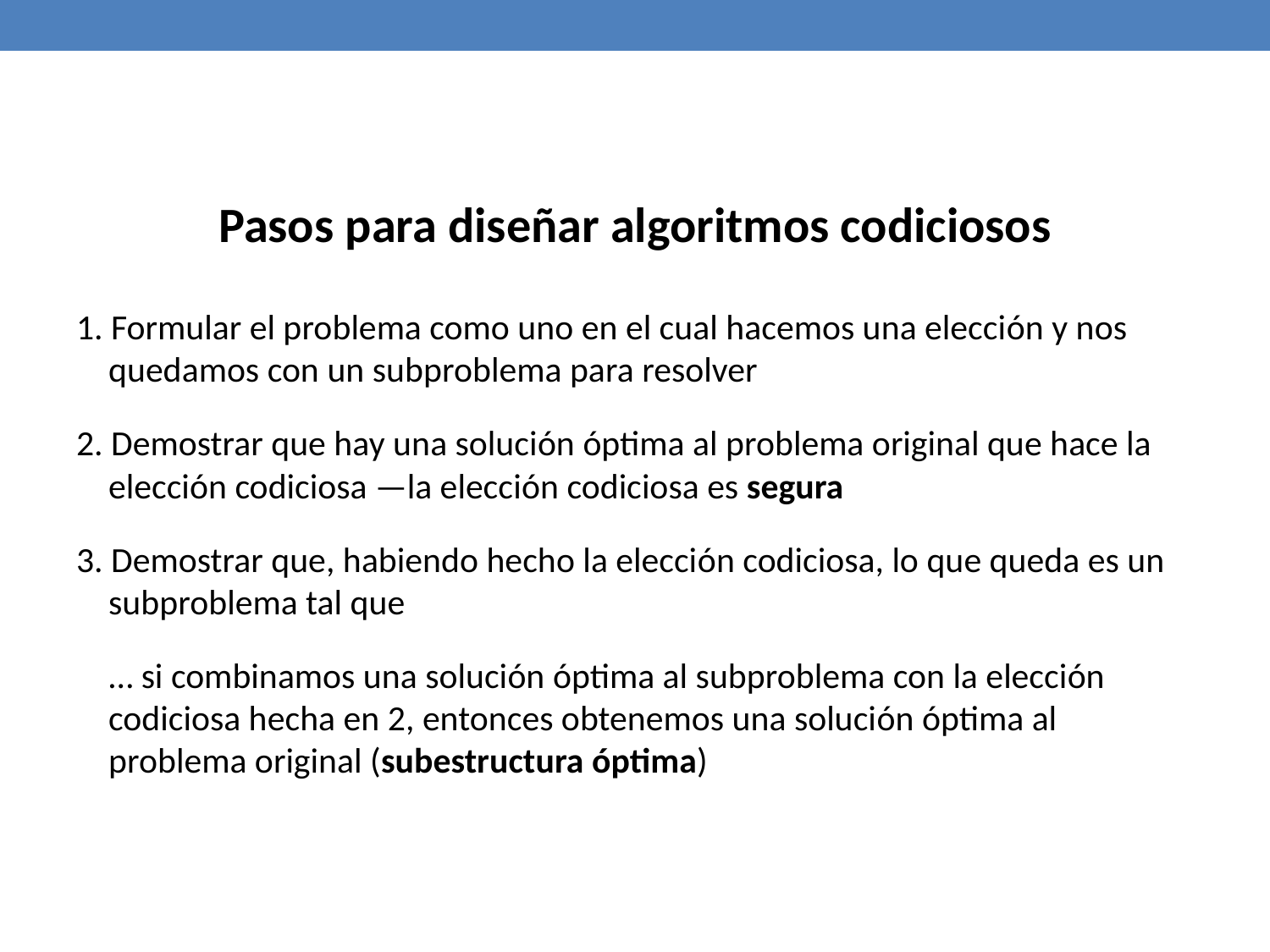

Pasos para diseñar algoritmos codiciosos
1. Formular el problema como uno en el cual hacemos una elección y nos quedamos con un subproblema para resolver
2. Demostrar que hay una solución óptima al problema original que hace la elección codiciosa —la elección codiciosa es segura
3. Demostrar que, habiendo hecho la elección codiciosa, lo que queda es un subproblema tal que
… si combinamos una solución óptima al subproblema con la elección codiciosa hecha en 2, entonces obtenemos una solución óptima al problema original (subestructura óptima)